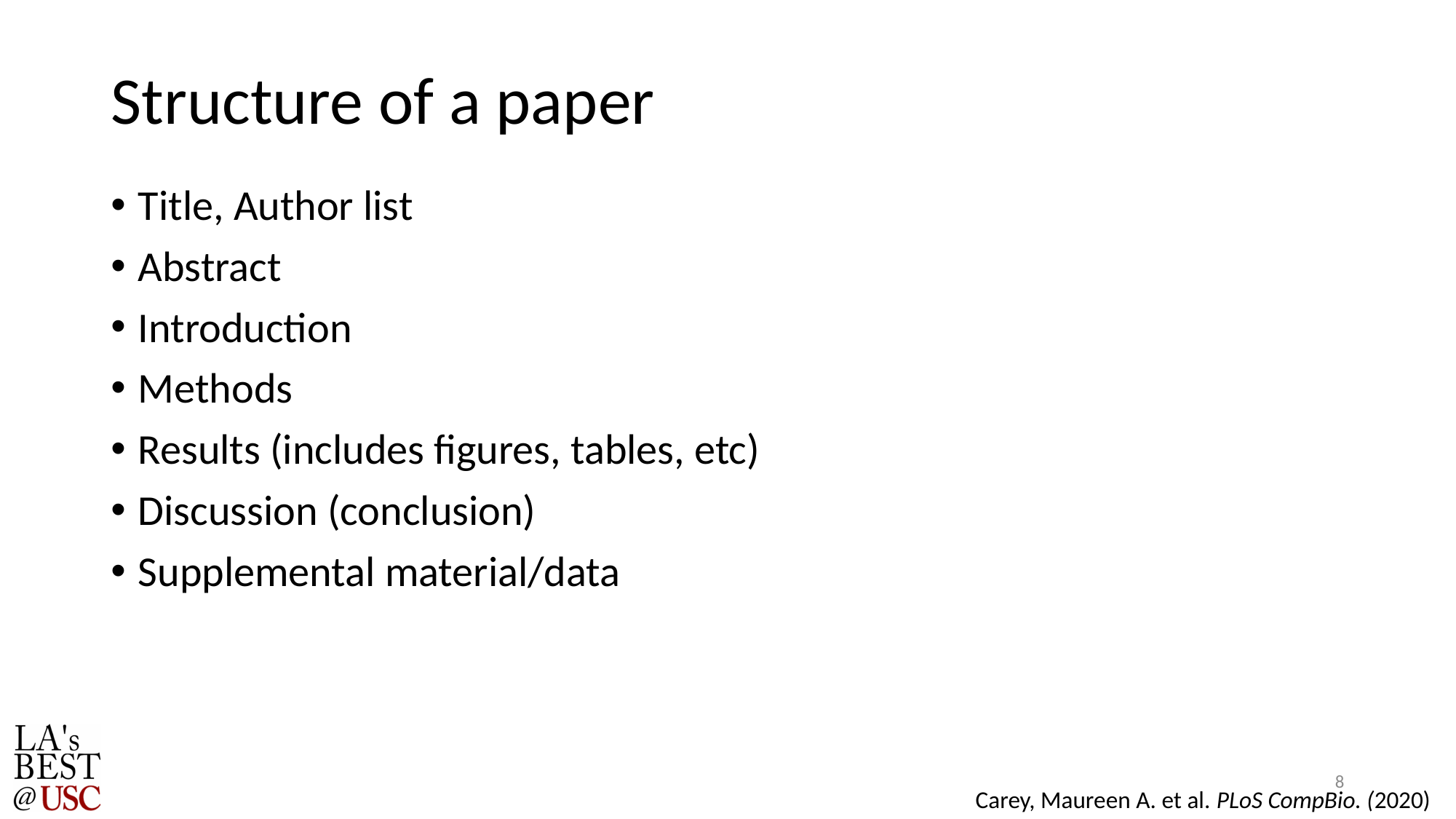

# Structure of a paper
Title, Author list
Abstract
Introduction
Methods
Results (includes figures, tables, etc)
Discussion (conclusion)
Supplemental material/data
8
Carey, Maureen A. et al. PLoS CompBio. (2020)